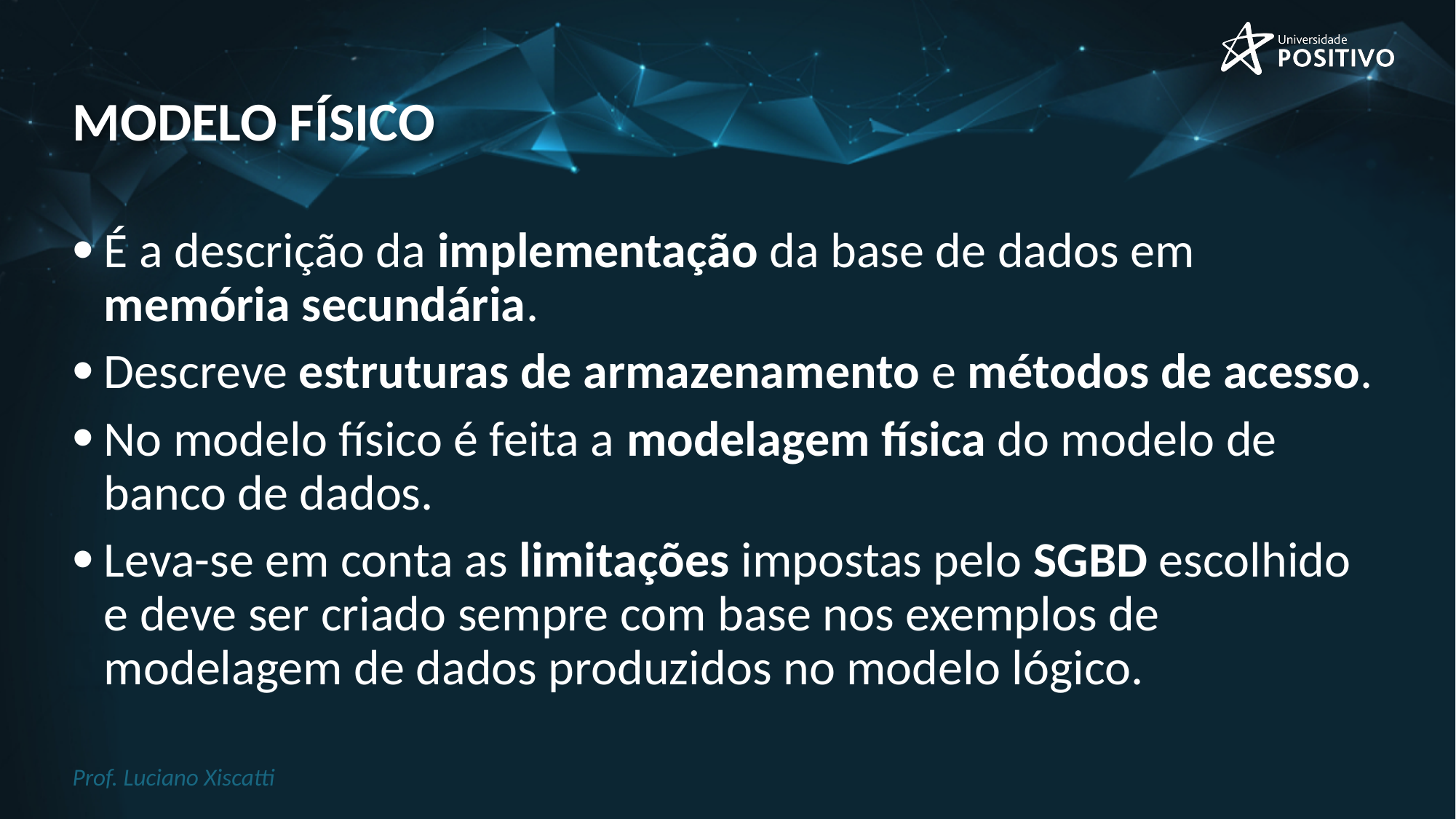

# Modelo Físico
É a descrição da implementação da base de dados em memória secundária.
Descreve estruturas de armazenamento e métodos de acesso.
No modelo físico é feita a modelagem física do modelo de banco de dados.
Leva-se em conta as limitações impostas pelo SGBD escolhido e deve ser criado sempre com base nos exemplos de modelagem de dados produzidos no modelo lógico.